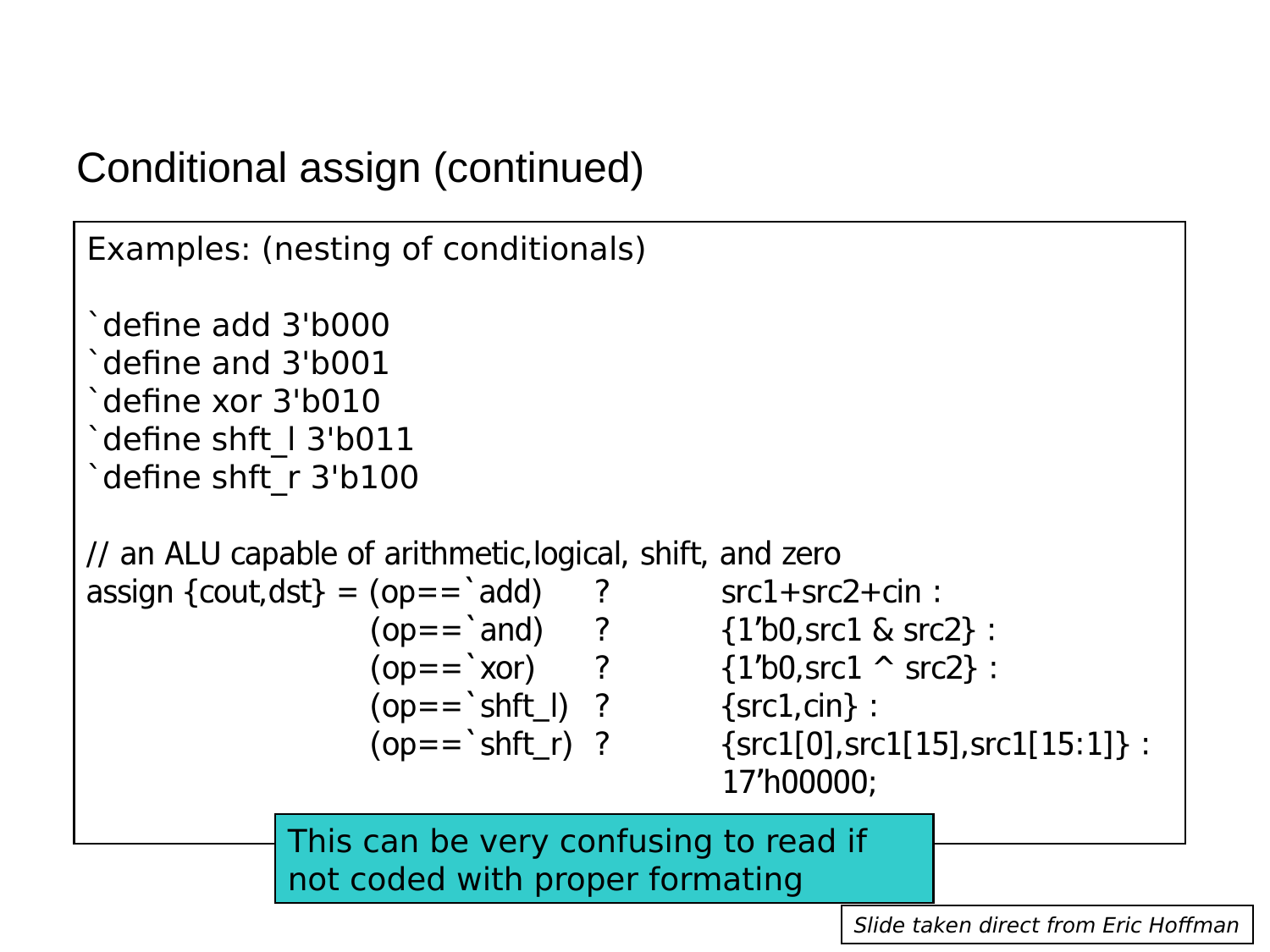

Conditional assign (continued)
Examples: (nesting of conditionals)

`define add 3'b000
`define and 3'b001
`define xor 3'b010
`define shft_l 3'b011
`define shft_r 3'b100

// an ALU capable of arithmetic,logical, shift, and zero
assign {cout,dst} = (op==`add) 	? 	src1+src2+cin :
                         	   (op==`and) 	? 	{1’b0,src1 & src2} :
		   (op==`xor) 	? 	{1’b0,src1 ^ src2} :
		   (op==`shft_l) 	? 	{src1,cin} :
                      	   (op==`shft_r) 	? 	{src1[0],src1[15],src1[15:1]} :
					17’h00000;

This can be very confusing to read if not coded with proper formating
52
Slide taken direct from Eric Hoffman